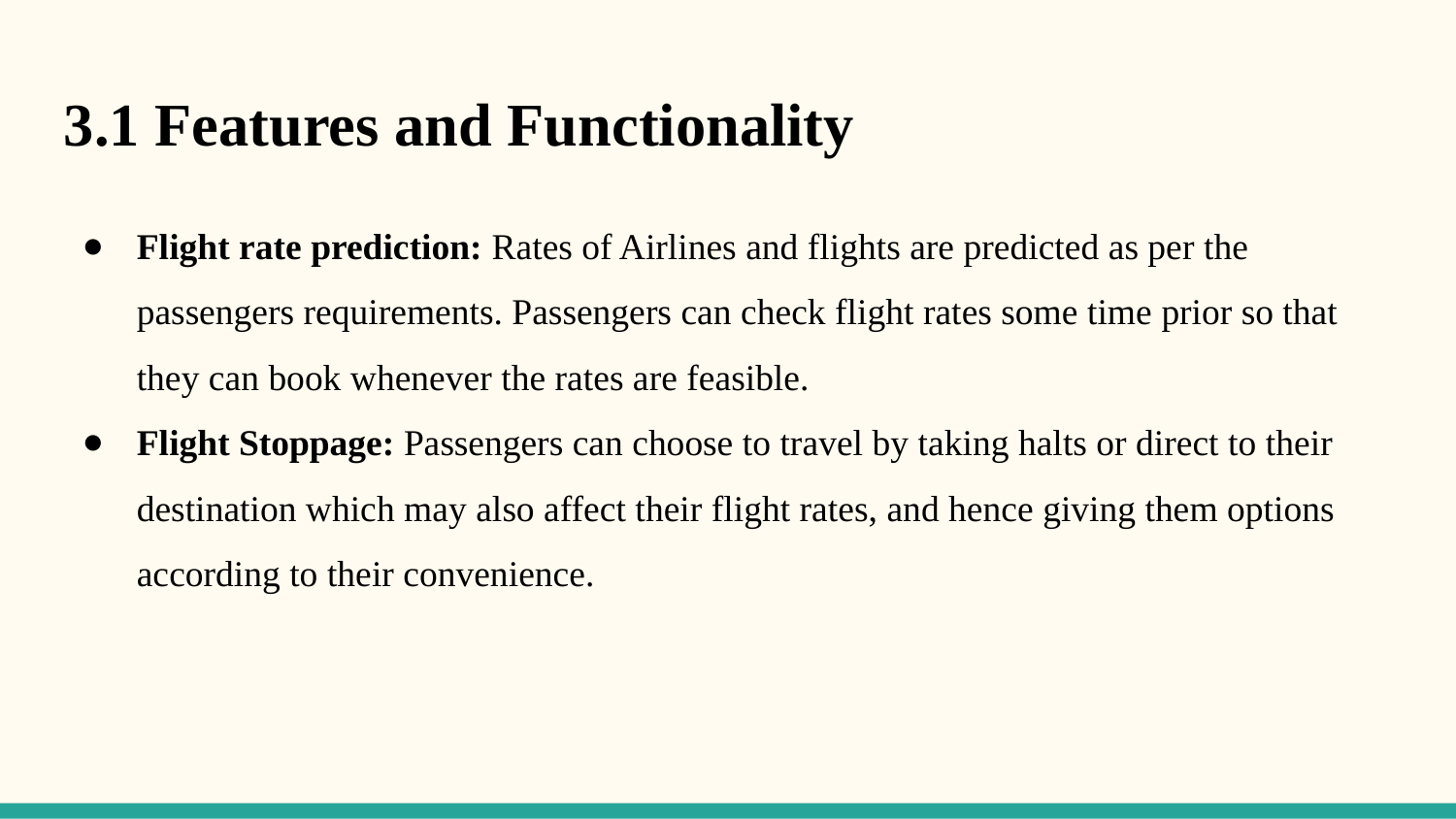

3.1 Features and Functionality
Flight rate prediction: Rates of Airlines and flights are predicted as per the passengers requirements. Passengers can check flight rates some time prior so that they can book whenever the rates are feasible.
Flight Stoppage: Passengers can choose to travel by taking halts or direct to their destination which may also affect their flight rates, and hence giving them options according to their convenience.